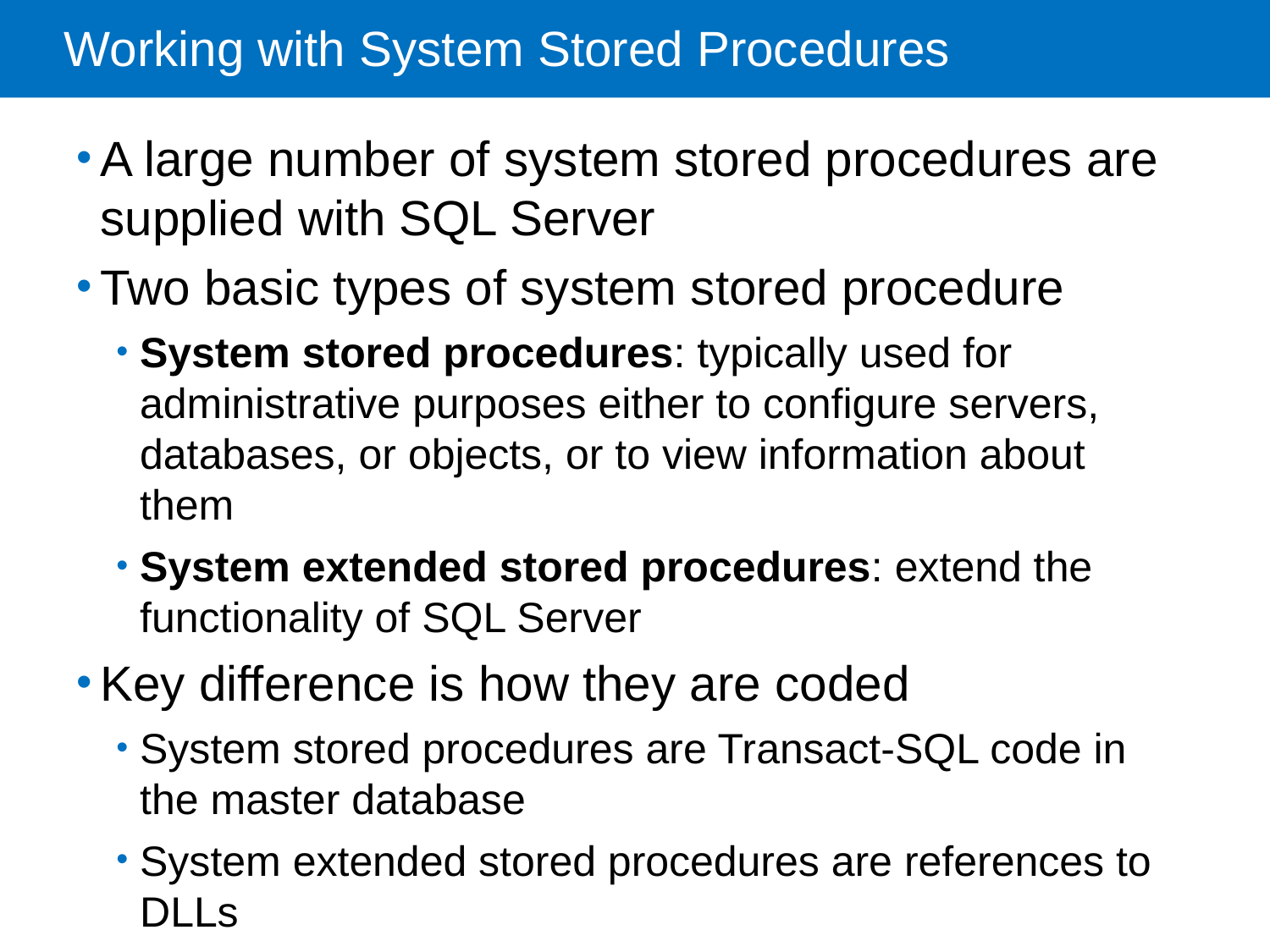

# Working with System Stored Procedures
A large number of system stored procedures are supplied with SQL Server
Two basic types of system stored procedure
System stored procedures: typically used for administrative purposes either to configure servers, databases, or objects, or to view information about them
System extended stored procedures: extend the functionality of SQL Server
Key difference is how they are coded
System stored procedures are Transact-SQL code in the master database
System extended stored procedures are references to DLLs